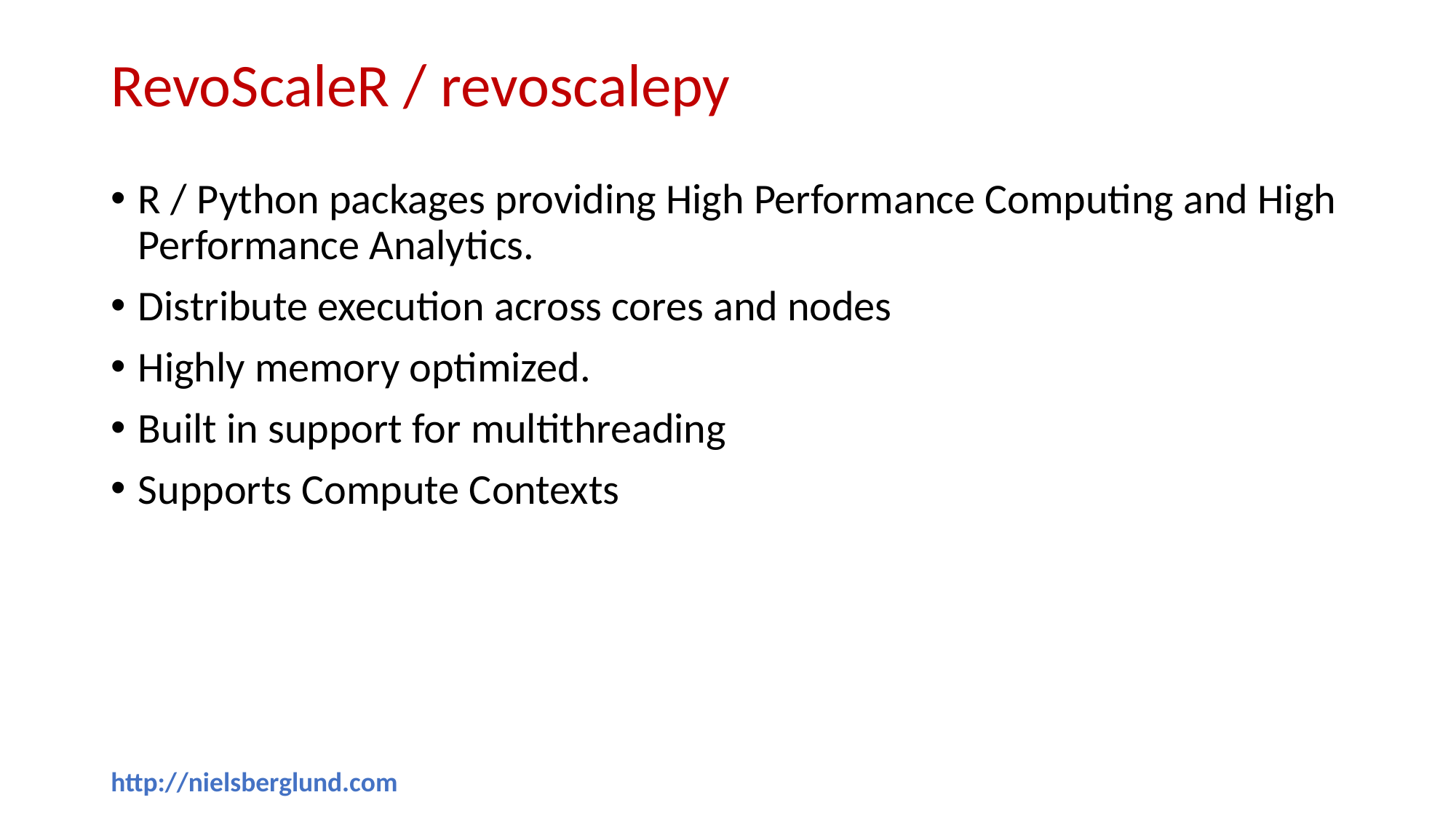

# RevoScaleR / revoscalepy
R / Python packages providing High Performance Computing and High Performance Analytics.
Distribute execution across cores and nodes
Highly memory optimized.
Built in support for multithreading
Supports Compute Contexts
http://nielsberglund.com